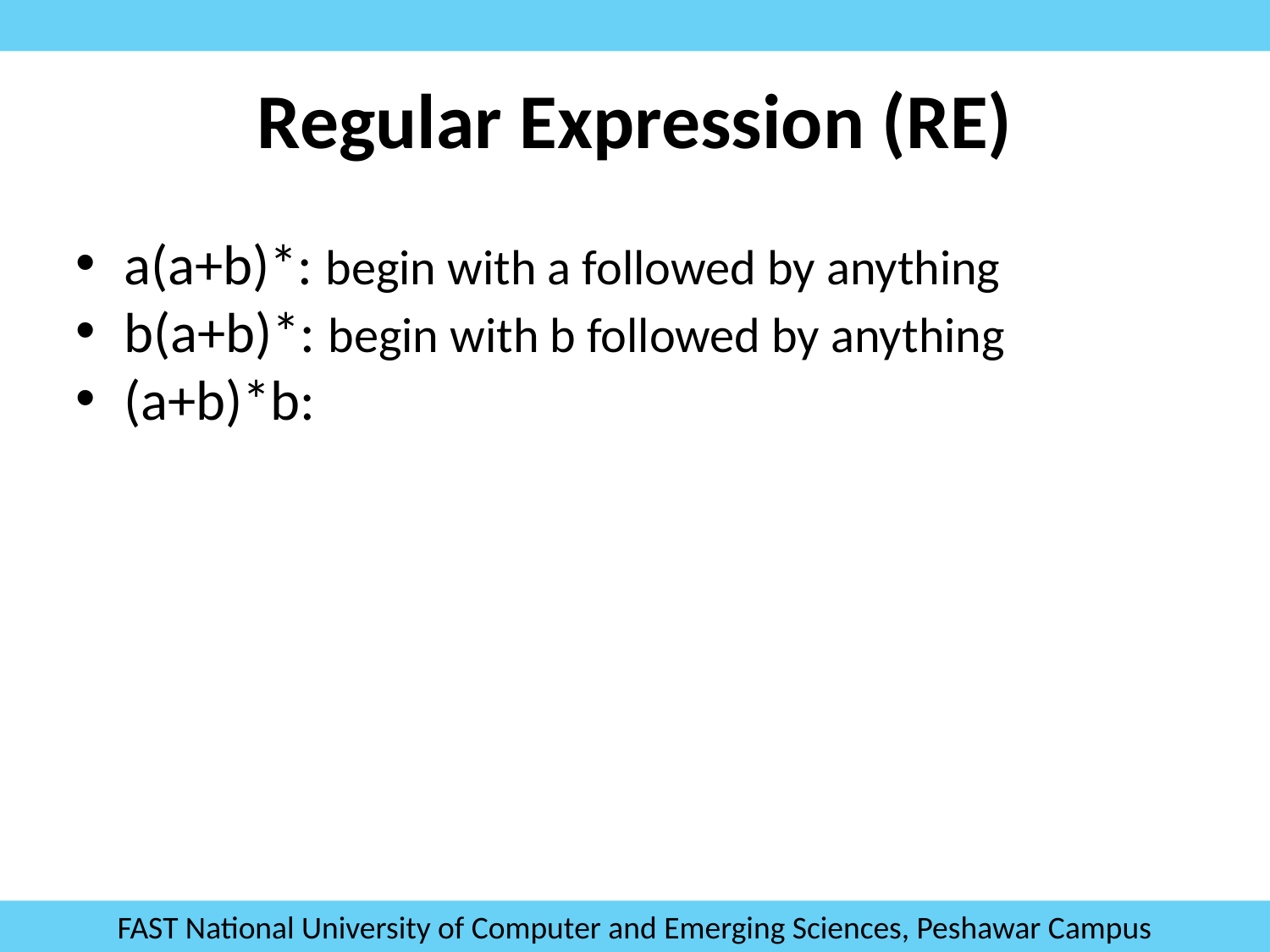

Regular Expression (RE)
a(a+b)*: begin with a followed by anything
b(a+b)*: begin with b followed by anything
(a+b)*b:
FAST National University of Computer and Emerging Sciences, Peshawar Campus